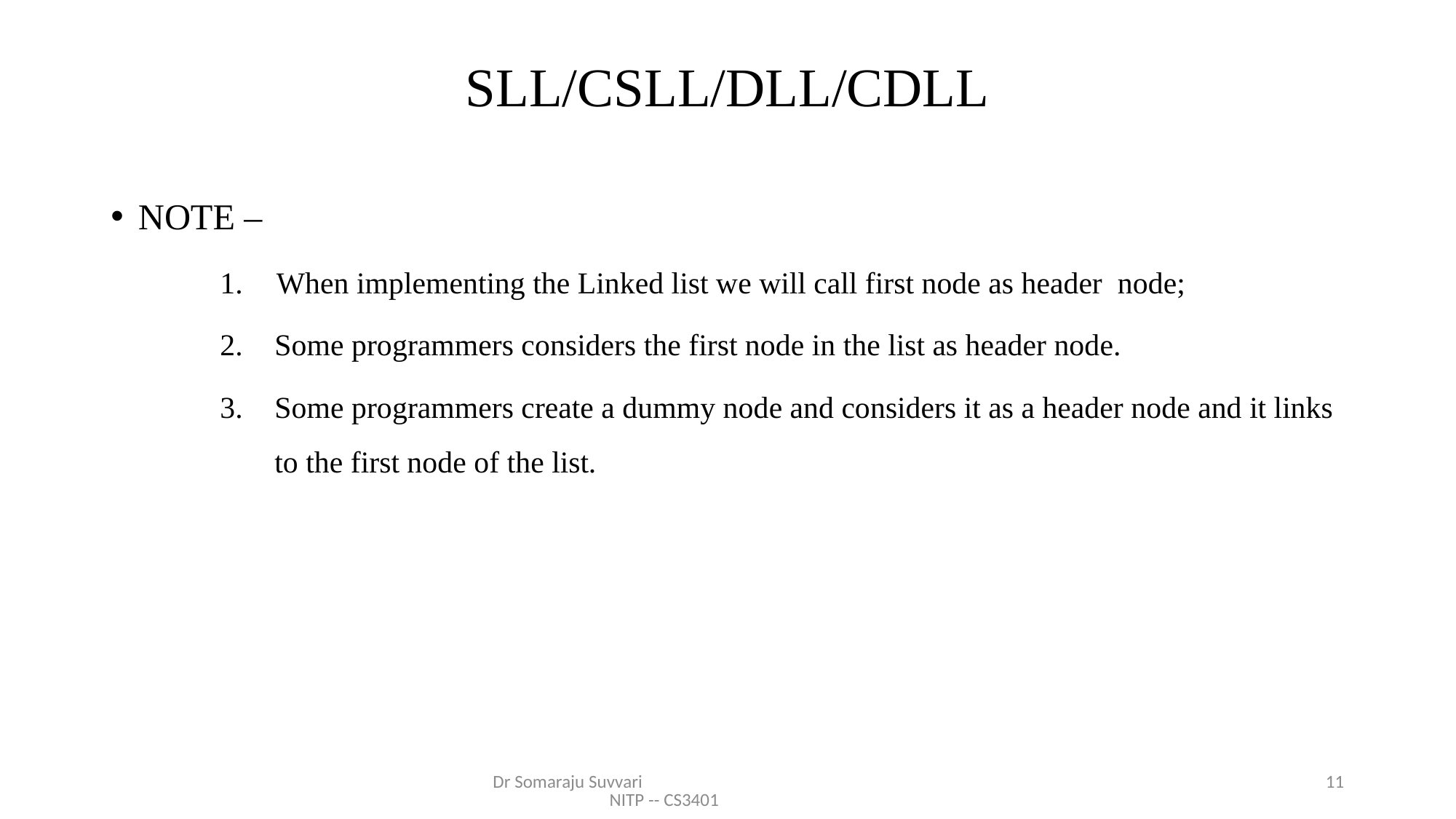

# SLL/CSLL/DLL/CDLL

NOTE –
  When implementing the Linked list we will call first node as header  node;
Some programmers considers the first node in the list as header node.
Some programmers create a dummy node and considers it as a header node and it links to the first node of the list.
Dr Somaraju Suvvari                                                                                                        NITP -- CS3401
11